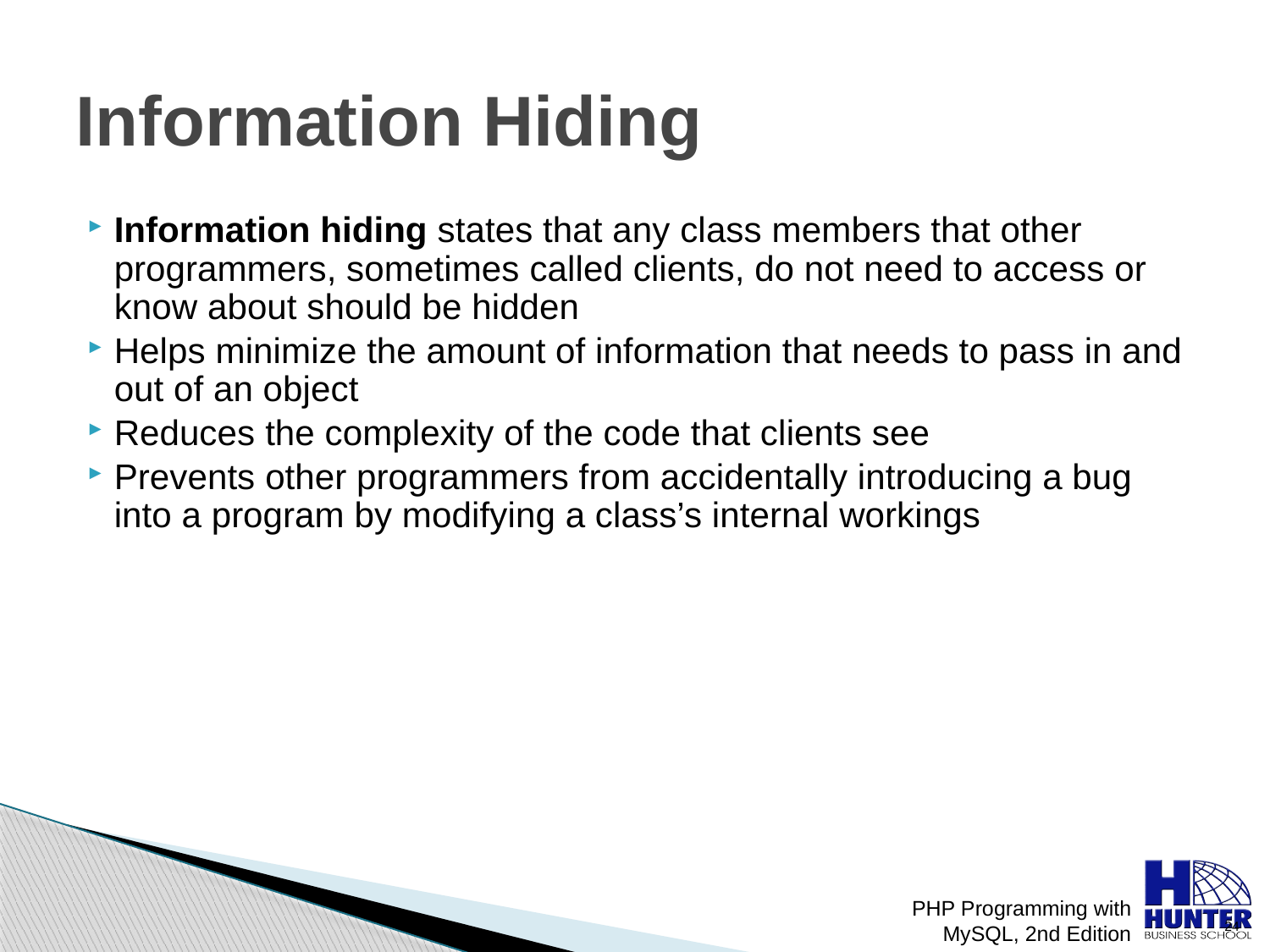

# Information Hiding
Information hiding states that any class members that other programmers, sometimes called clients, do not need to access or know about should be hidden
Helps minimize the amount of information that needs to pass in and out of an object
Reduces the complexity of the code that clients see
Prevents other programmers from accidentally introducing a bug into a program by modifying a class’s internal workings
PHP Programming with MySQL, 2nd Edition
 24